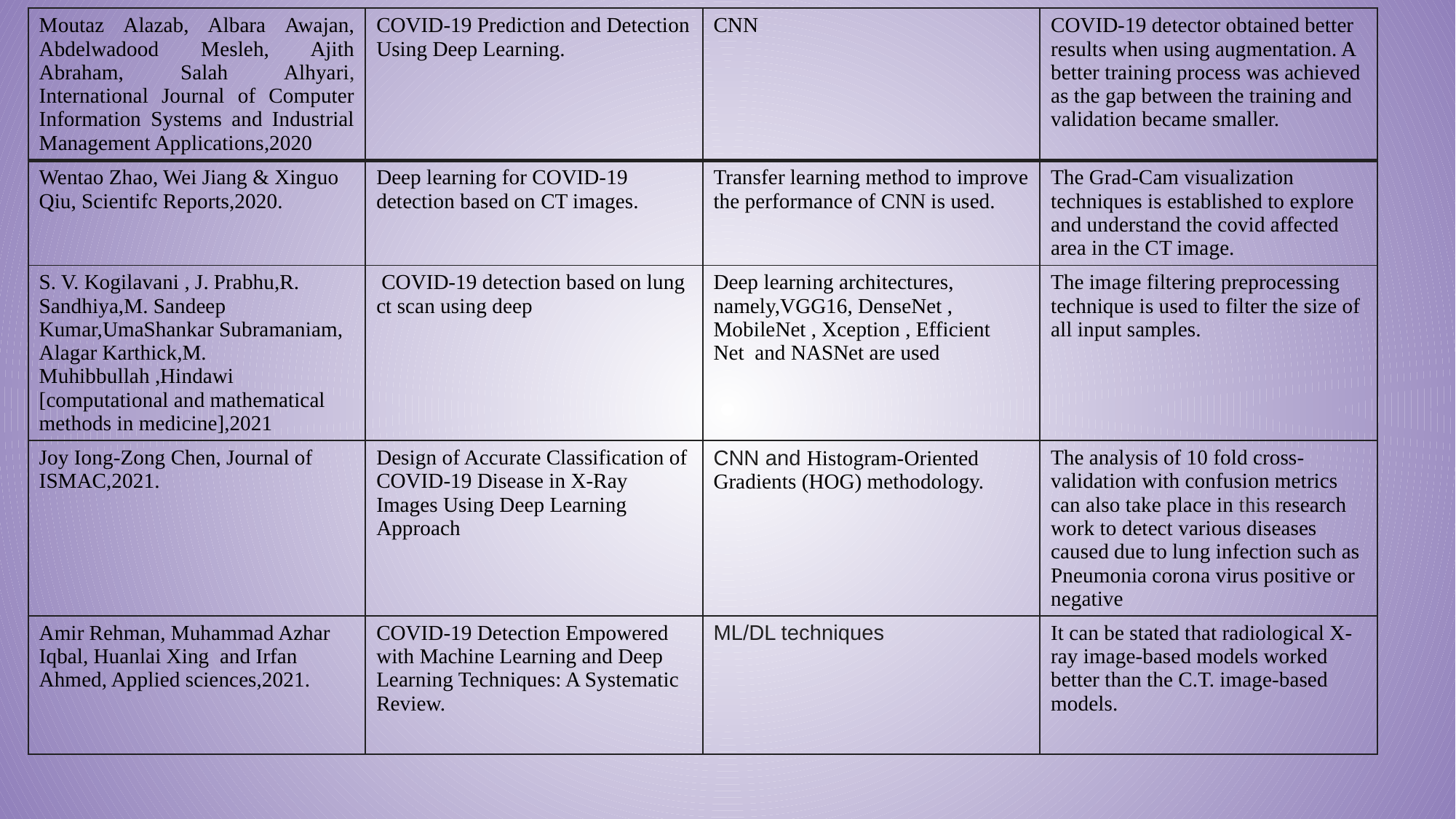

| Moutaz Alazab, Albara Awajan, Abdelwadood Mesleh, Ajith Abraham, Salah Alhyari, International Journal of Computer Information Systems and Industrial Management Applications,2020 | COVID-19 Prediction and Detection Using Deep Learning. | CNN | COVID-19 detector obtained better results when using augmentation. A better training process was achieved as the gap between the training and validation became smaller. |
| --- | --- | --- | --- |
| Wentao Zhao, Wei Jiang & Xinguo Qiu, Scientifc Reports,2020. | Deep learning for COVID‐19 detection based on CT images. | Transfer learning method to improve the performance of CNN is used. | The Grad-Cam visualization techniques is established to explore and understand the covid affected area in the CT image. |
| S. V. Kogilavani , J. Prabhu,R. Sandhiya,M. Sandeep Kumar,UmaShankar Subramaniam, Alagar Karthick,M. Muhibbullah ,Hindawi [computational and mathematical methods in medicine],2021 | COVID-19 detection based on lung ct scan using deep | Deep learning architectures, namely,VGG16, DenseNet , MobileNet , Xception , Efficient Net  and NASNet are used | The image filtering preprocessing technique is used to filter the size of all input samples. |
| Joy Iong-Zong Chen, Journal of ISMAC,2021. | Design of Accurate Classification of COVID-19 Disease in X-Ray Images Using Deep Learning Approach | CNN and Histogram-Oriented Gradients (HOG) methodology. | The analysis of 10 fold cross-validation with confusion metrics can also take place in this research work to detect various diseases caused due to lung infection such as Pneumonia corona virus positive or negative |
| Amir Rehman, Muhammad Azhar Iqbal, Huanlai Xing and Irfan Ahmed, Applied sciences,2021. | COVID-19 Detection Empowered with Machine Learning and Deep Learning Techniques: A Systematic Review. | ML/DL techniques | It can be stated that radiological X-ray image-based models worked better than the C.T. image-based models. |